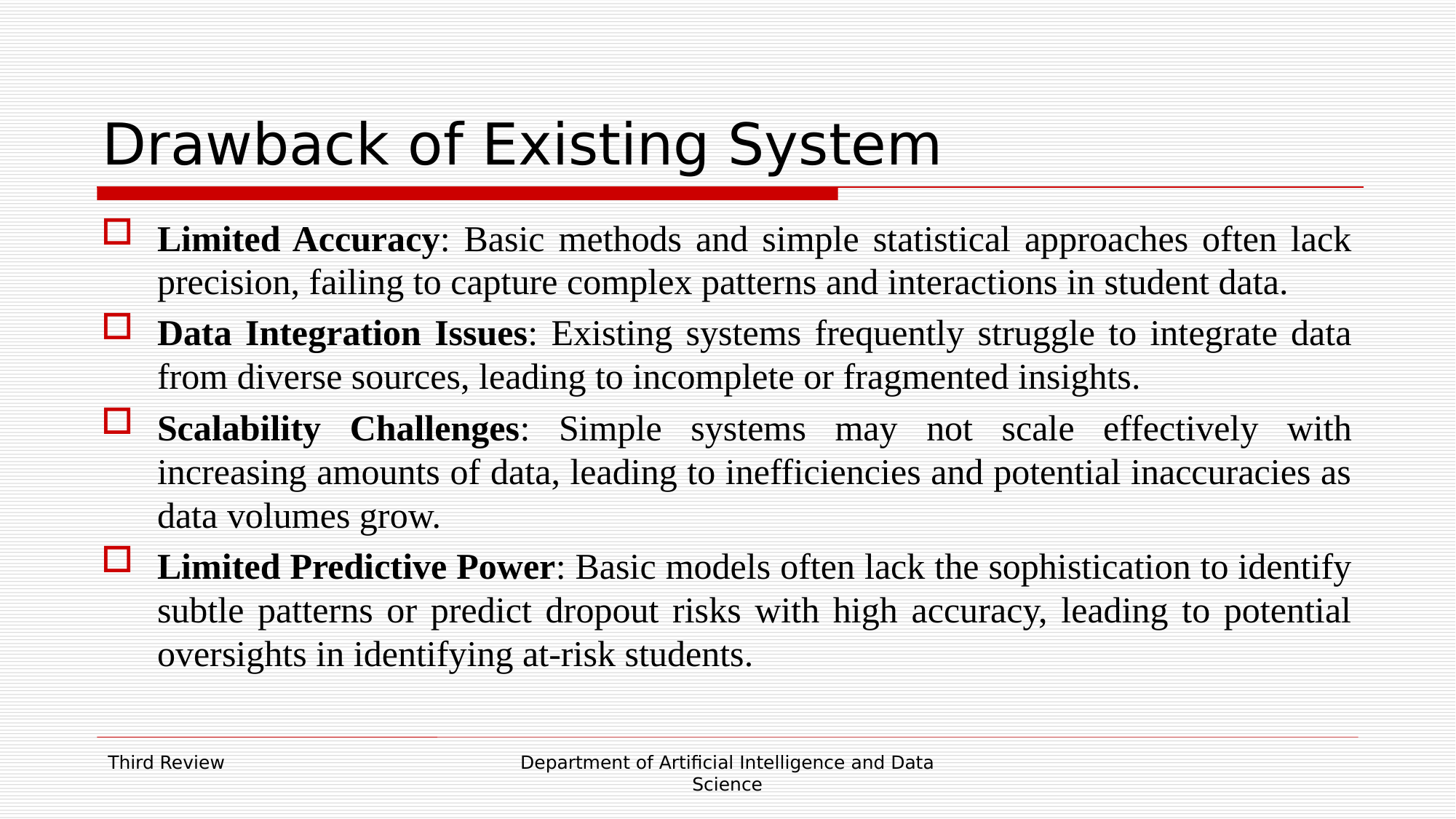

# Drawback of Existing System
Limited Accuracy: Basic methods and simple statistical approaches often lack precision, failing to capture complex patterns and interactions in student data.
Data Integration Issues: Existing systems frequently struggle to integrate data from diverse sources, leading to incomplete or fragmented insights.
Scalability Challenges: Simple systems may not scale effectively with increasing amounts of data, leading to inefficiencies and potential inaccuracies as data volumes grow.
Limited Predictive Power: Basic models often lack the sophistication to identify subtle patterns or predict dropout risks with high accuracy, leading to potential oversights in identifying at-risk students.
Third Review
Department of Artificial Intelligence and Data Science
9